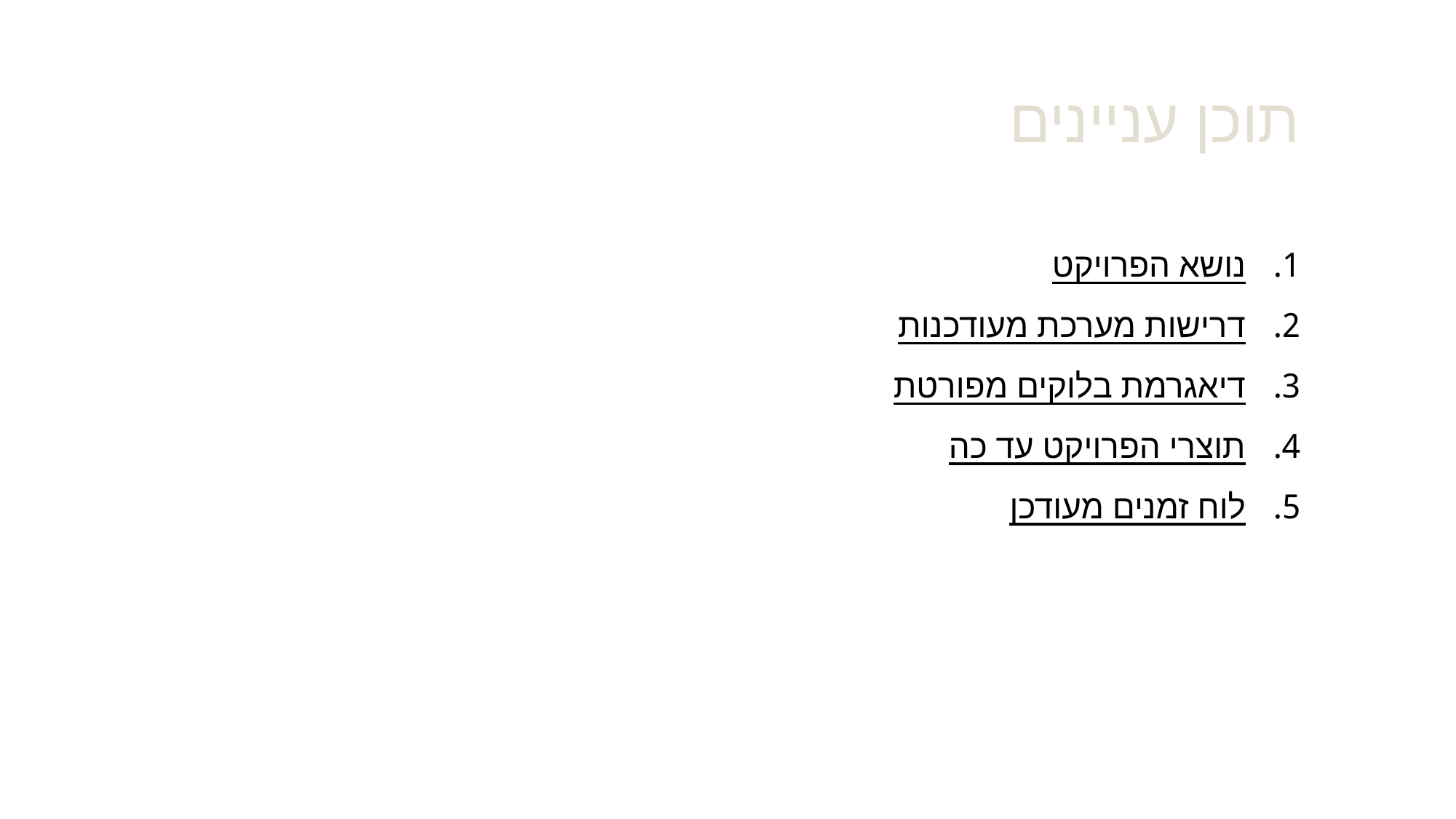

# תוכן עניינים
נושא הפרויקט
דרישות מערכת מעודכנות
דיאגרמת בלוקים מפורטת
תוצרי הפרויקט עד כה
לוח זמנים מעודכן